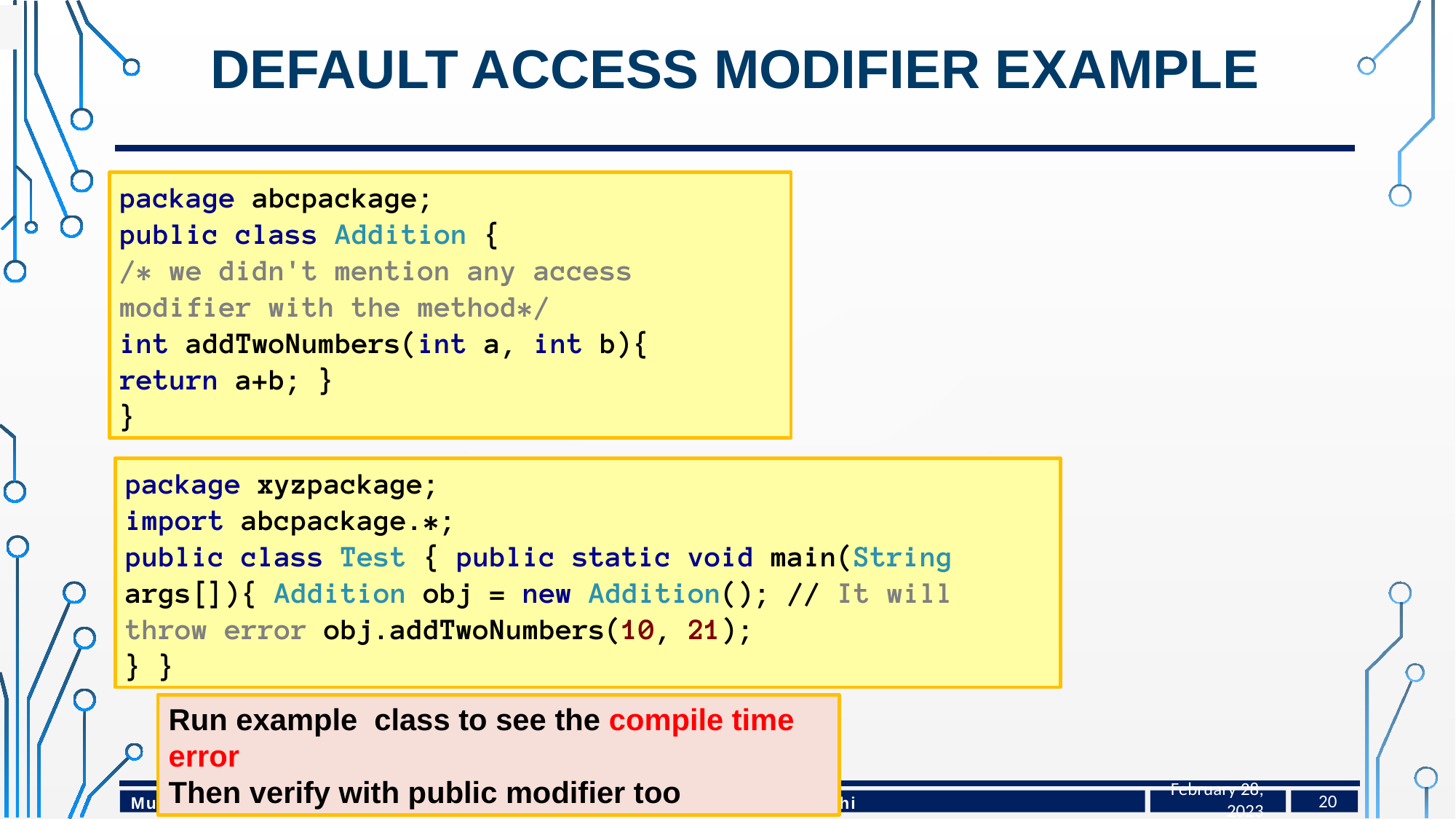

# Default access modifier example
package abcpackage;
public class Addition {
/* we didn't mention any access modifier with the method*/
int addTwoNumbers(int a, int b){
return a+b; }
}

package xyzpackage;
import abcpackage.*;
public class Test { public static void main(String args[]){ Addition obj = new Addition(); // It will throw error obj.addTwoNumbers(10, 21);
} }
Run example  class to see the compile time error
Then verify with public modifier too
February 28, 2023
20